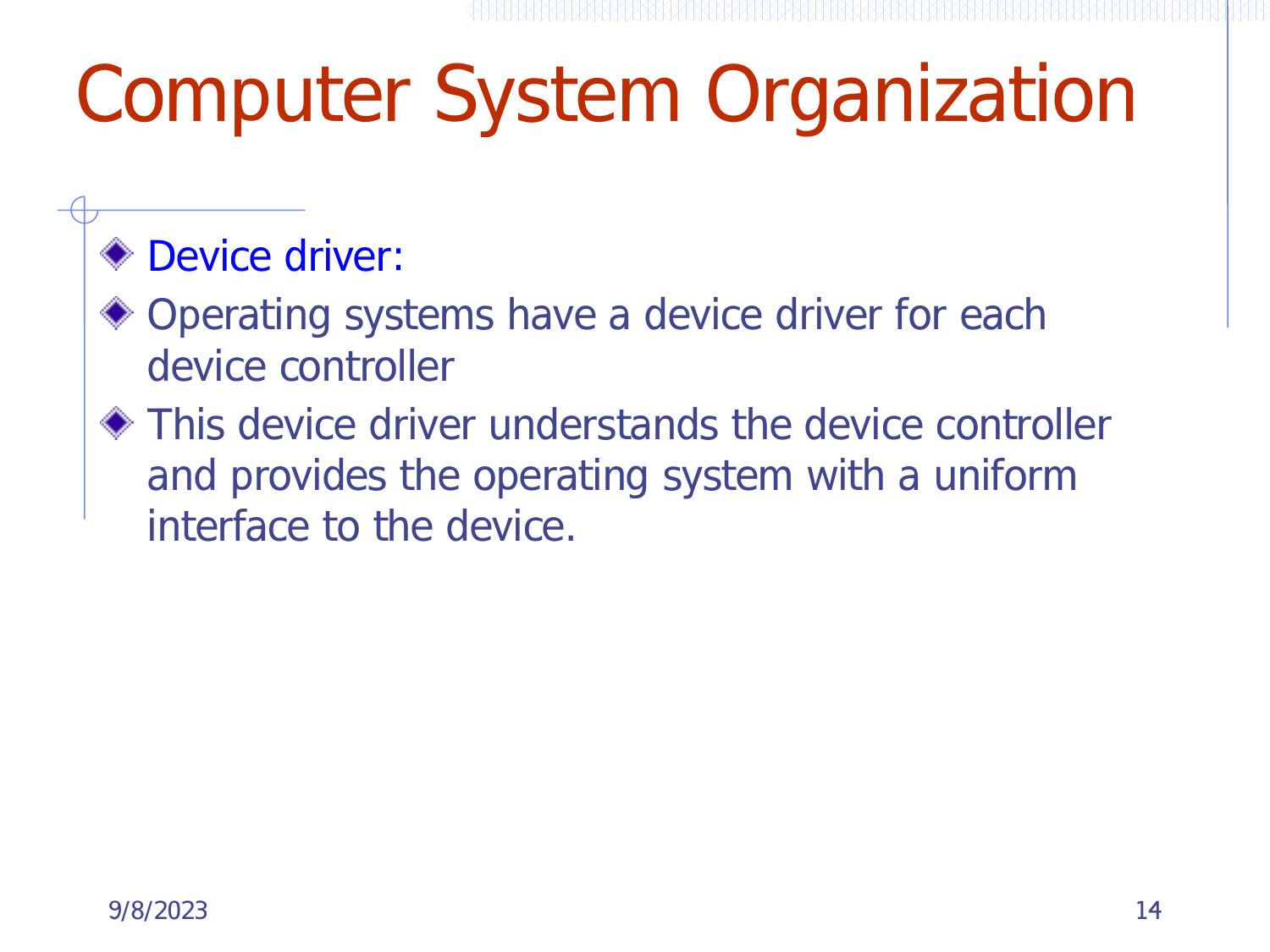

Computer System Organization
Device driver:
Operating systems have a device driver for each device controller
This device driver understands the device controller and provides the operating system with a uniform interface to the device.
9/8/2023
14